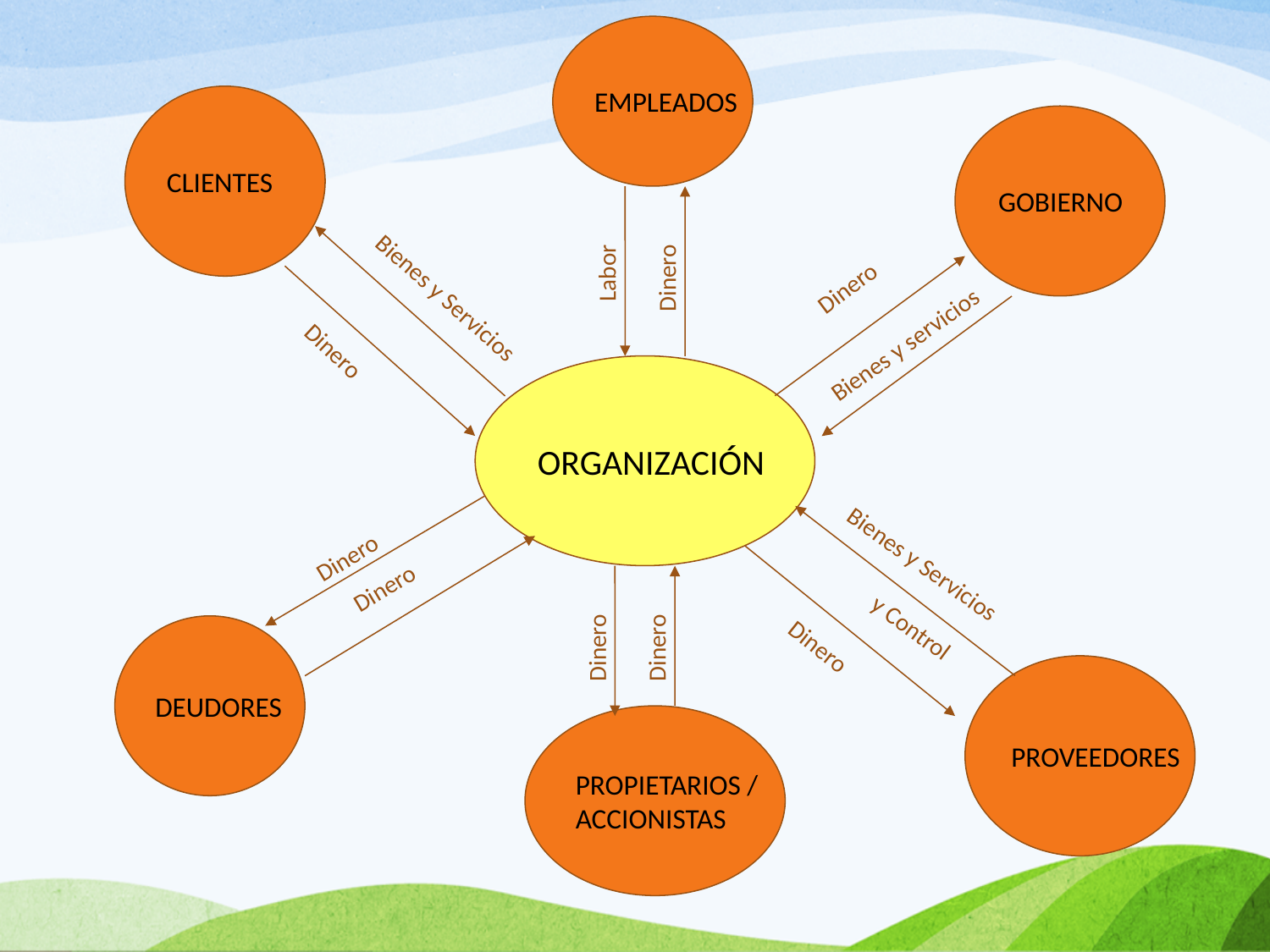

EMPLEADOS
CLIENTES
GOBIERNO

Labor

Dinero

Dinero
Bienes y Servicios

Bienes y servicios
Dinero
ORGANIZACIÓN

Dinero

Dinero

Bienes y Servicios

y Control
DEUDORES
Dinero
Dinero
Dinero
PROVEEDORES
PROPIETARIOS /
ACCIONISTAS